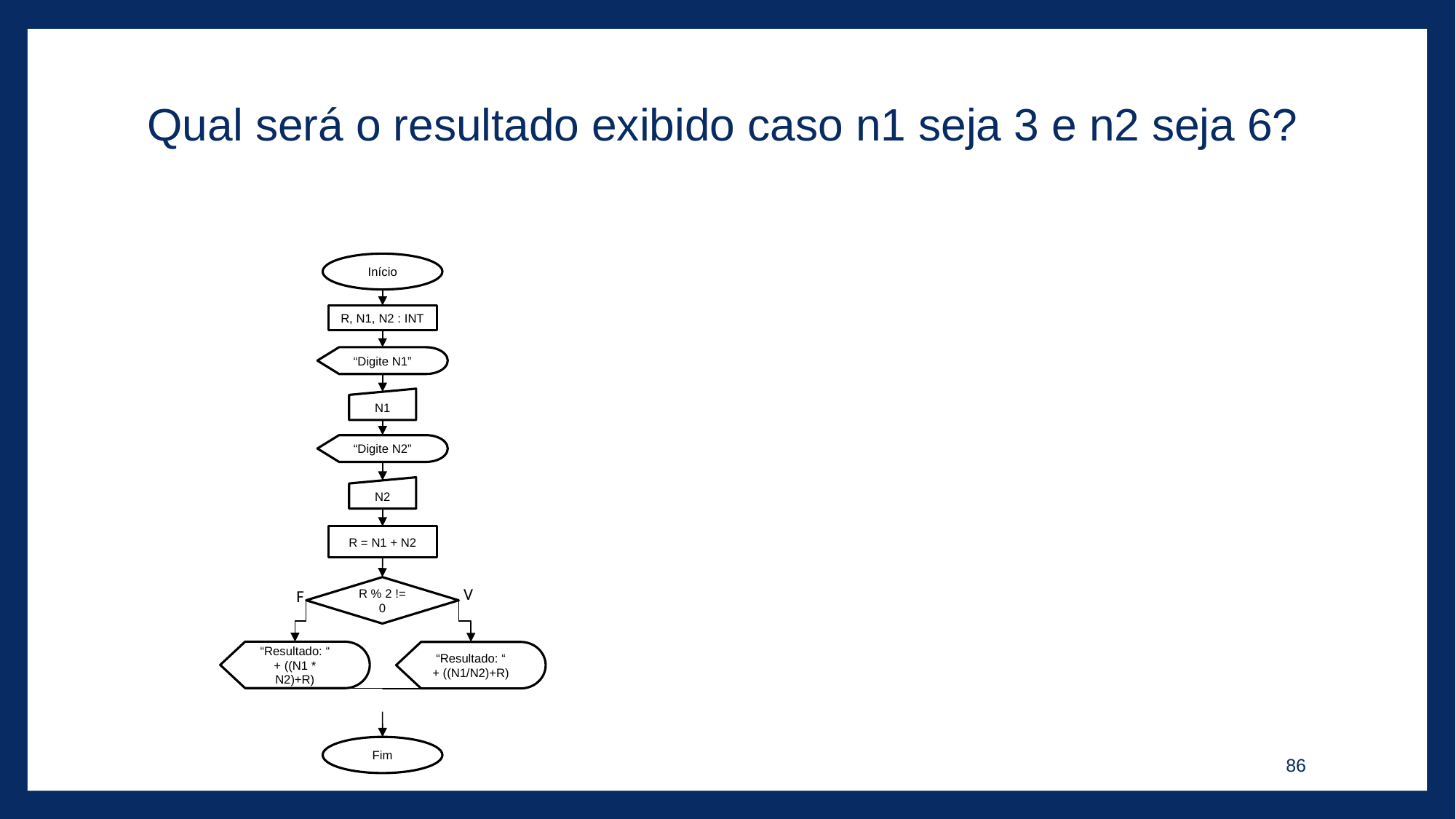

# Qual será o resultado exibido caso n1 seja 3 e n2 seja 6?
“Resultado: “ + ((N1/N2)+R)
R % 2 != 0
Fim
Início
N1
N2
R = N1 + N2
“Digite N1”
“Digite N2”
R, N1, N2 : INT
“Resultado: “ + ((N1 * N2)+R)
V
F
86